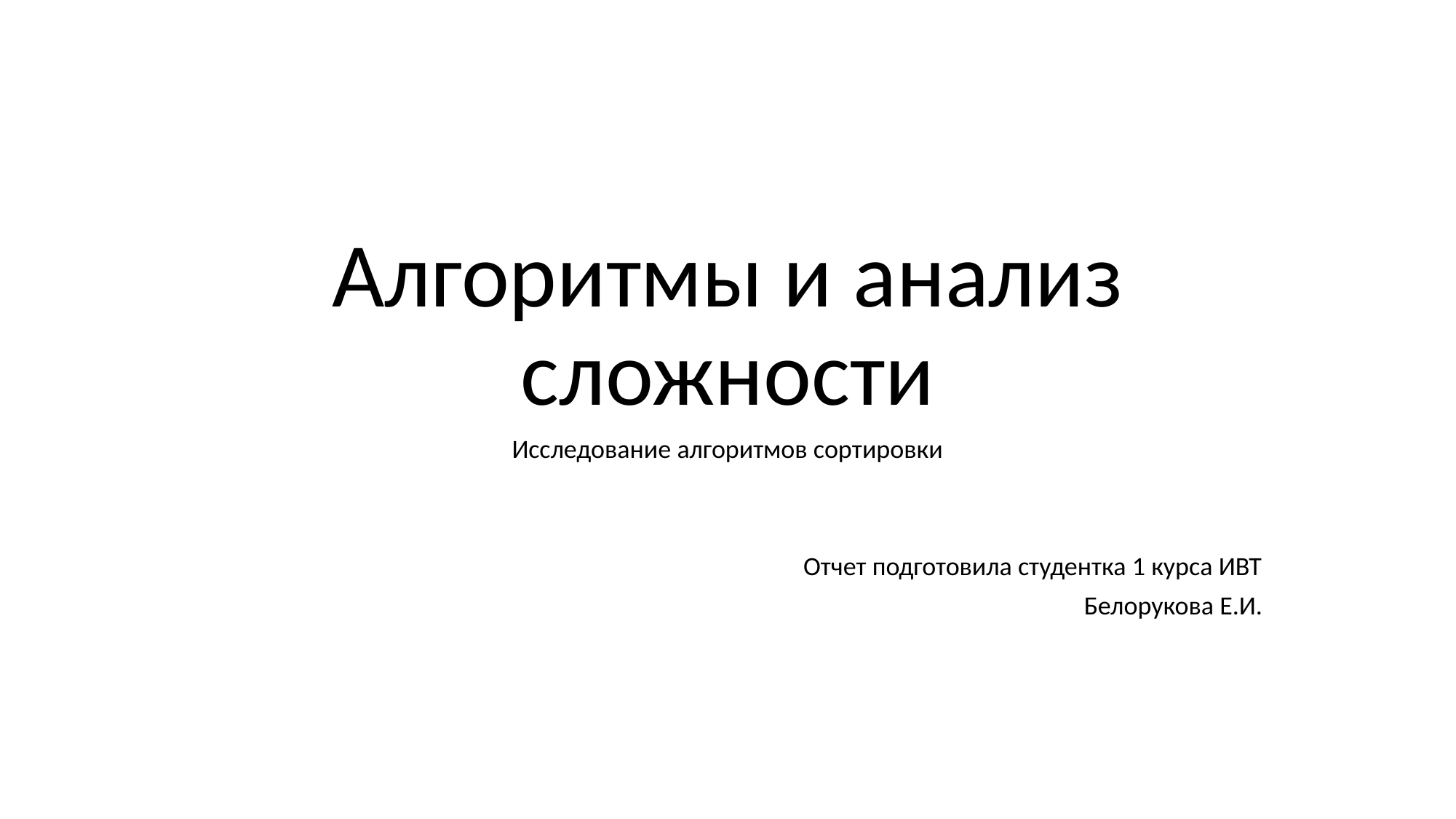

# Алгоритмы и анализ сложности
Исследование алгоритмов сортировки

Отчет подготовила студентка 1 курса ИВТ
 Белорукова Е.И.